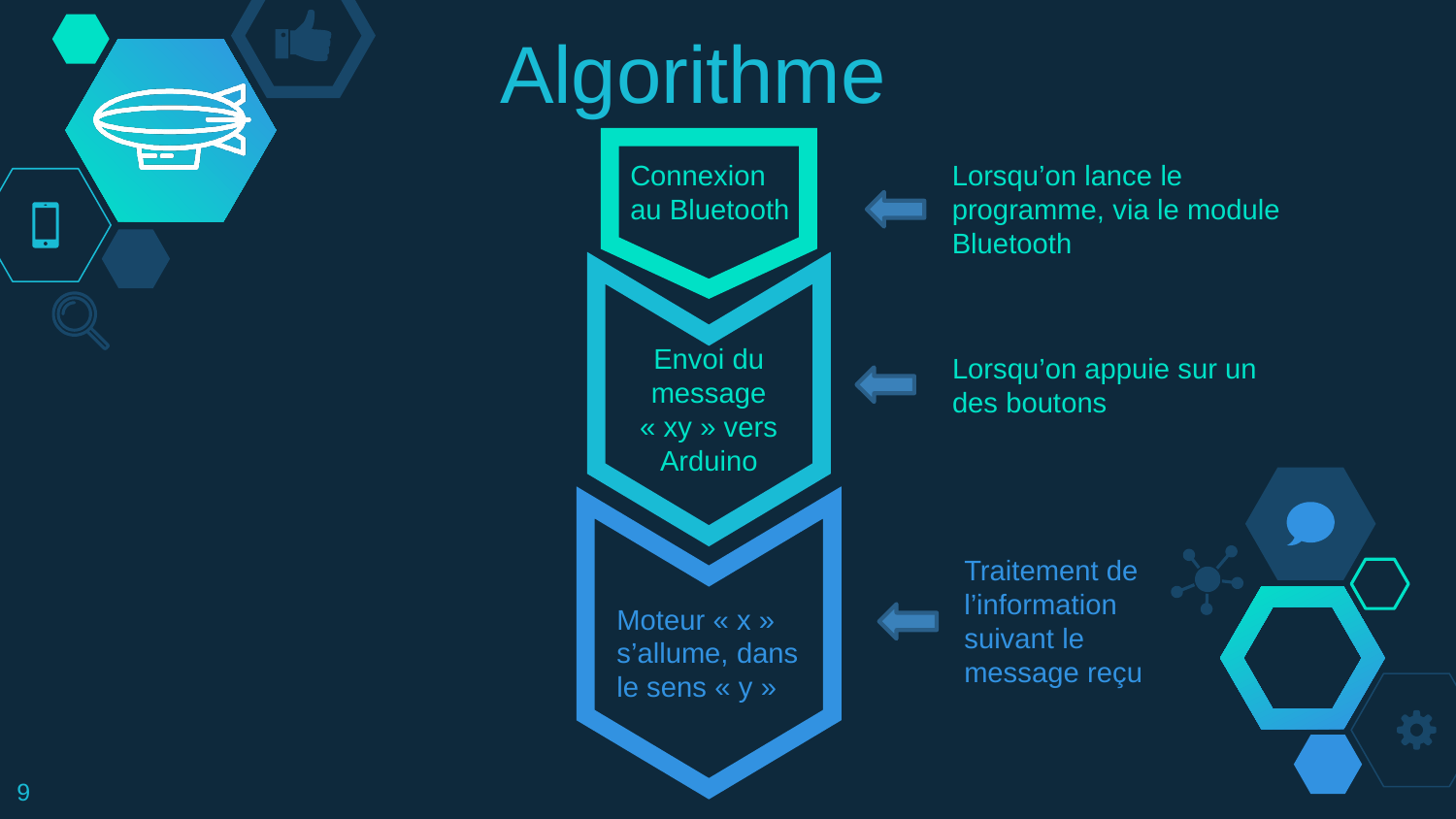

# Algorithme

Connexion au Bluetooth

Lorsqu’on lance le programme, via le module Bluetooth

Envoi du message « xy » vers Arduino
Lorsqu’on appuie sur un des boutons

Traitement de l’information suivant le message reçu
Moteur « x » s’allume, dans le sens « y »

9